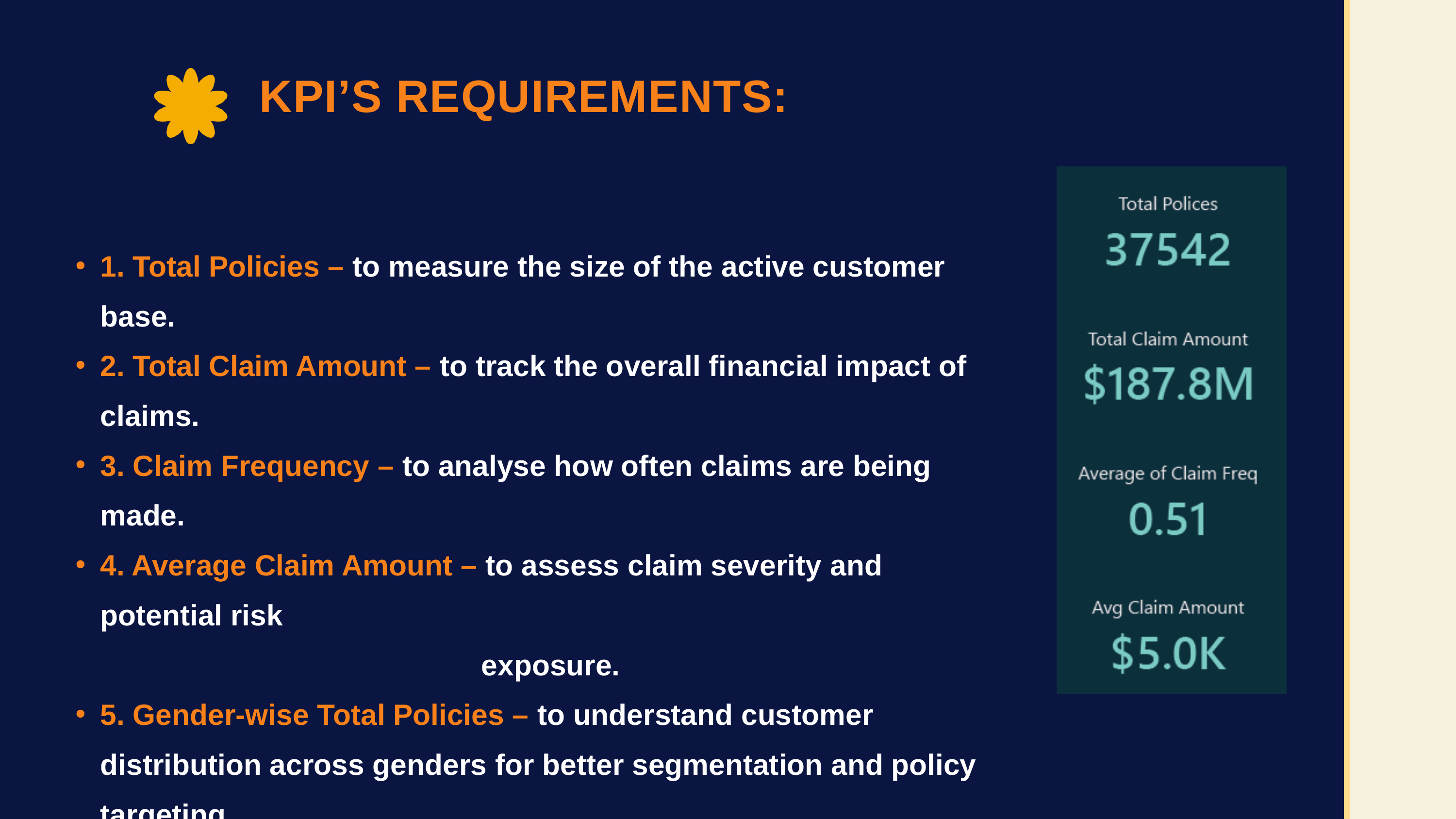

KPI’S REQUIREMENTS:

1. Total Policies – to measure the size of the active customer base.
2. Total Claim Amount – to track the overall financial impact of claims.
3. Claim Frequency – to analyse how often claims are being made.
4. Average Claim Amount – to assess claim severity and potential risk
                                                     exposure.
5. Gender-wise Total Policies – to understand customer distribution across genders for better segmentation and policy targeting.